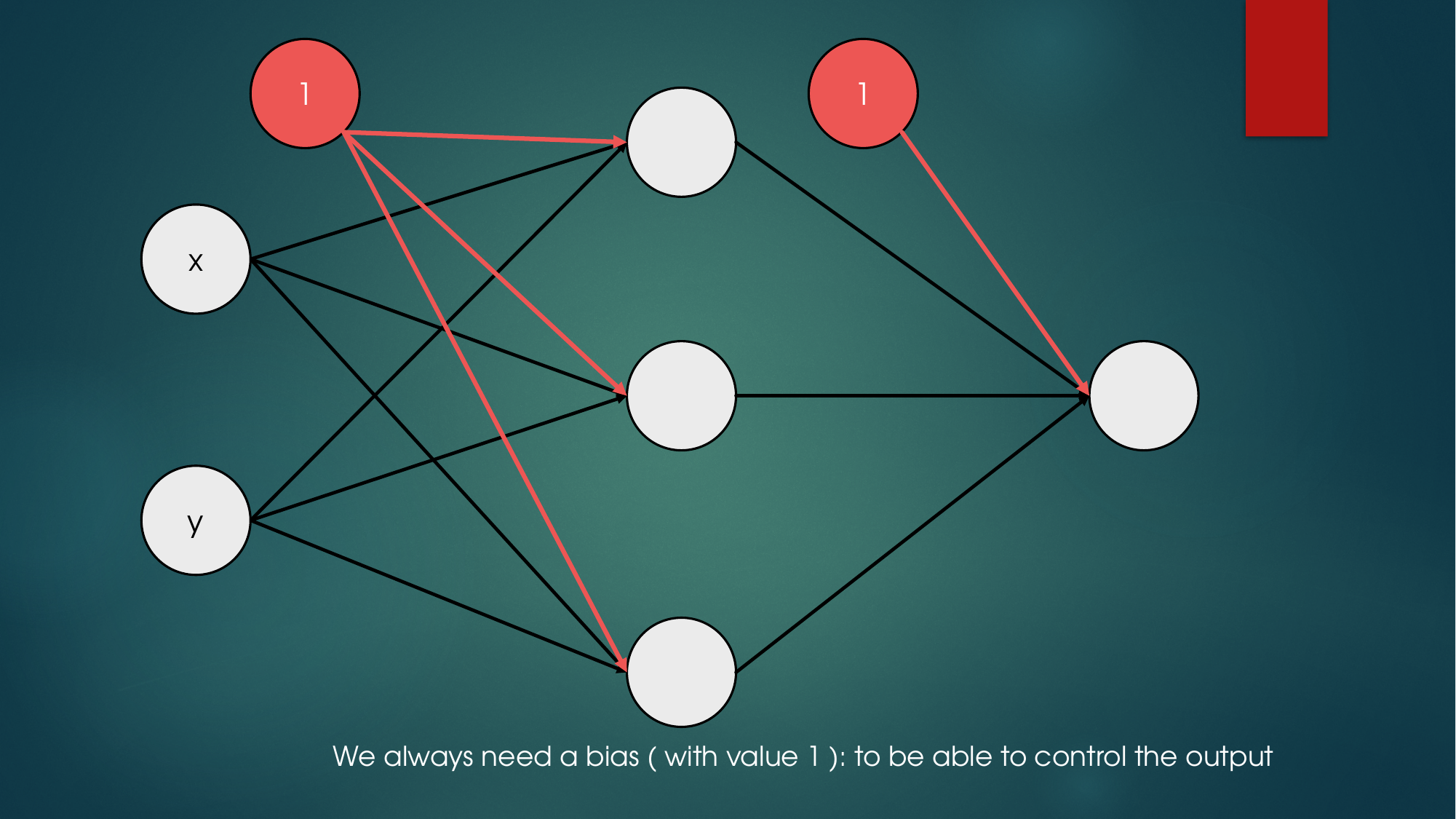

1
1

x

y

We always need a bias ( with value 1 ): to be able to control the output